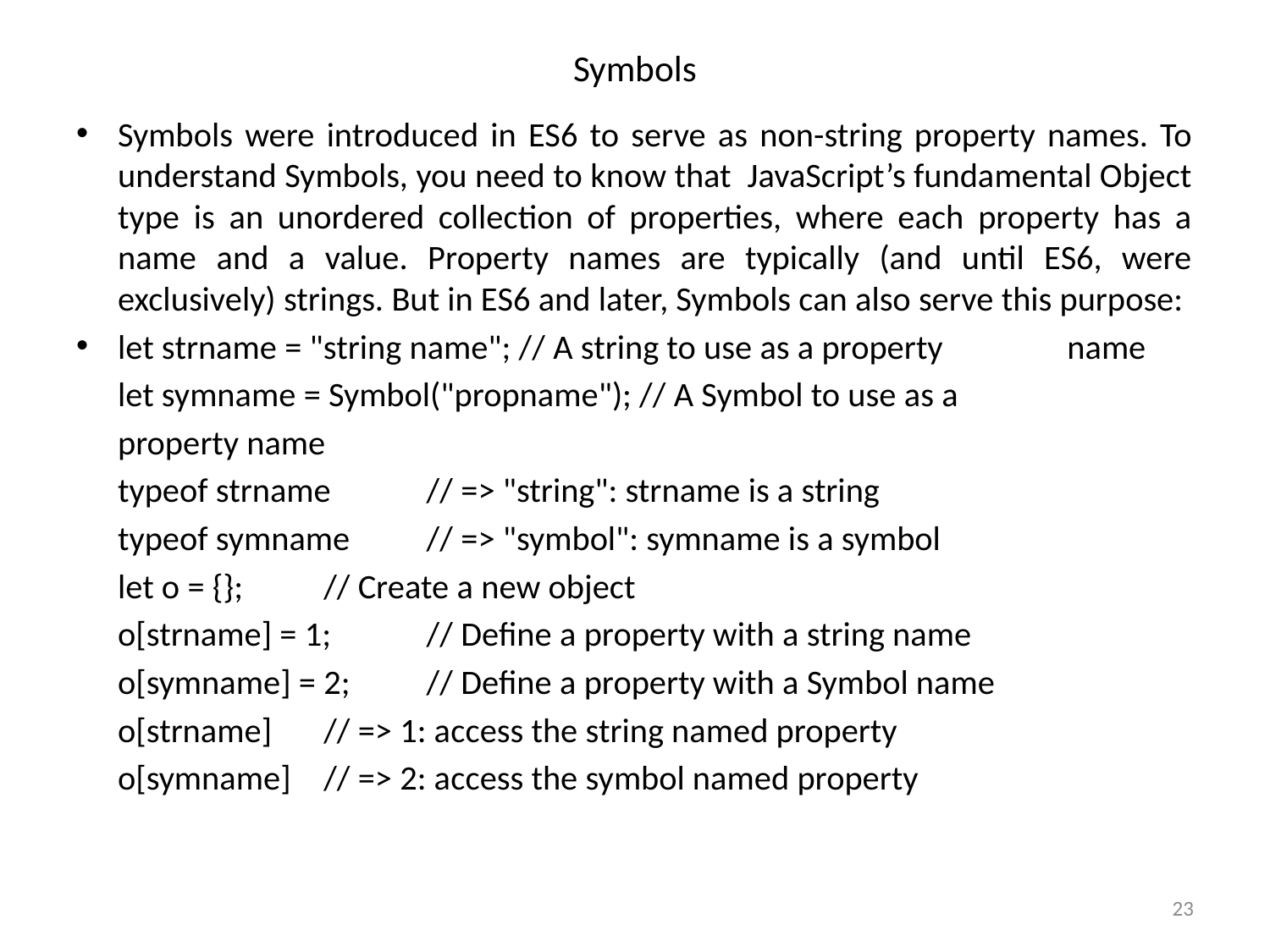

# Symbols
Symbols were introduced in ES6 to serve as non-string property names. To understand Symbols, you need to know that  JavaScript’s fundamental Object type is an unordered collection of properties, where each property has a name and a value. Property names are typically (and until ES6, were exclusively) strings. But in ES6 and later, Symbols can also serve this purpose:
let strname = "string name"; // A string to use as a property       				   name
	let symname = Symbol("propname"); // A Symbol to use as a
						property name
	typeof strname 	// => "string": strname is a string
	typeof symname 	// => "symbol": symname is a symbol
	let o = {}; 		// Create a new object
	o[strname] = 1; 	// Define a property with a string name
	o[symname] = 2; 	// Define a property with a Symbol name
	o[strname]  		// => 1: access the string named property
	o[symname] 		// => 2: access the symbol named property
23